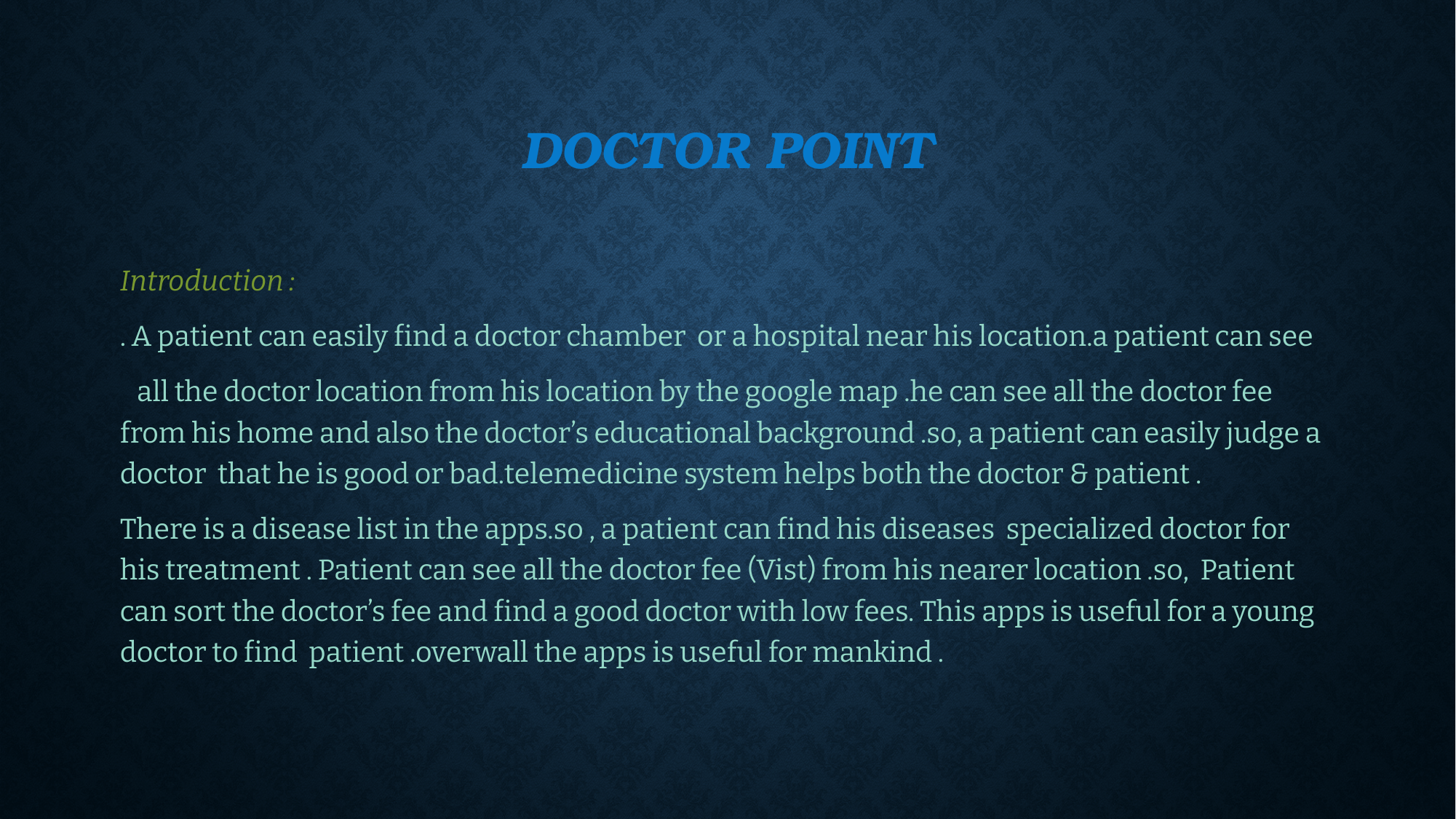

# Doctor point
Introduction :
. A patient can easily find a doctor chamber  or a hospital near his location.a patient can see
   all the doctor location from his location by the google map .he can see all the doctor fee from his home and also the doctor’s educational background .so, a patient can easily judge a doctor  that he is good or bad.telemedicine system helps both the doctor & patient .
There is a disease list in the apps.so , a patient can find his diseases  specialized doctor for his treatment . Patient can see all the doctor fee (Vist) from his nearer location .so,  Patient can sort the doctor’s fee and find a good doctor with low fees. This apps is useful for a young doctor to find  patient .overwall the apps is useful for mankind .